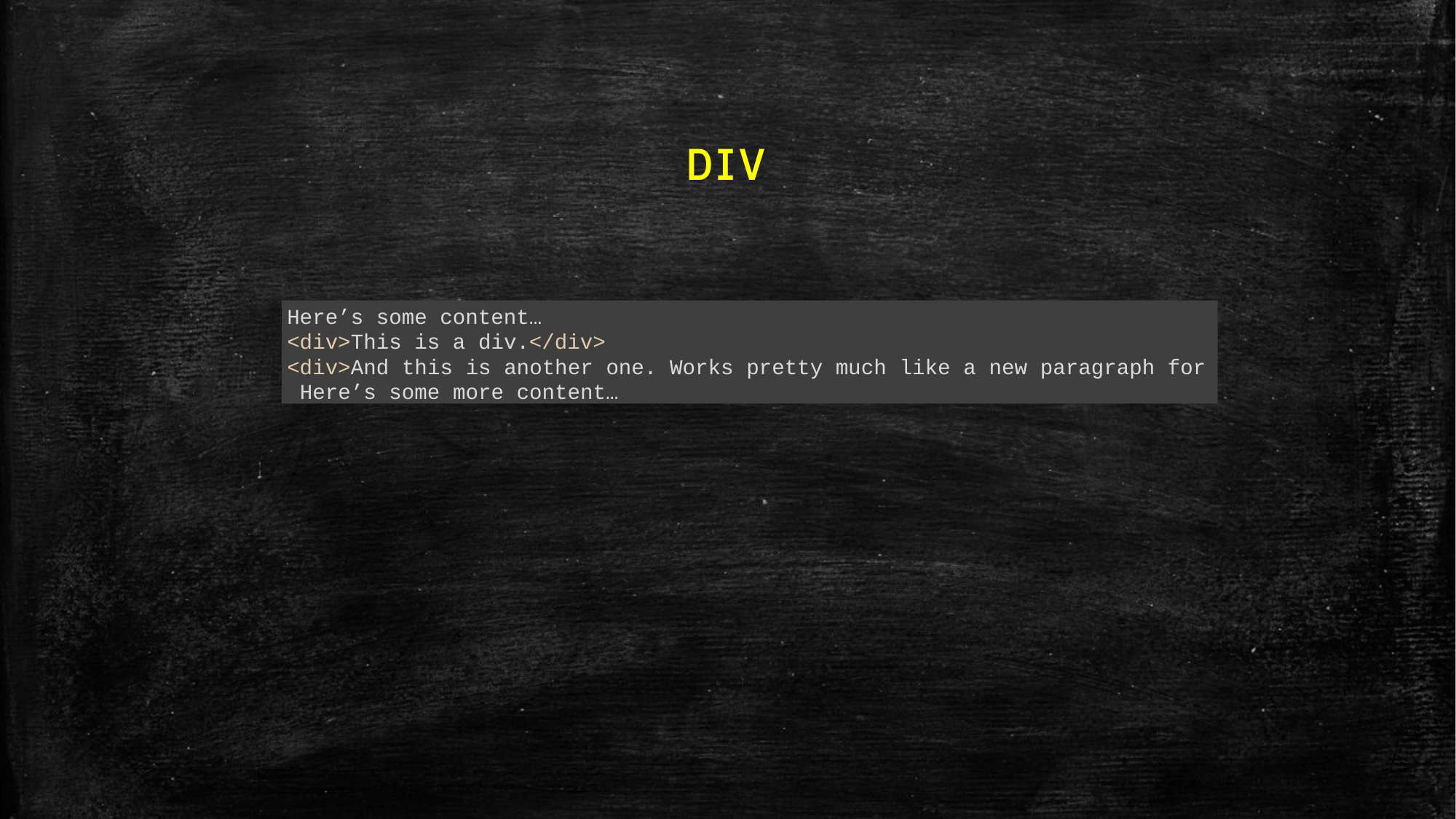

DIV
Here’s some content…
<div>This is a div.</div>
<div>And this is another one. Works pretty much like a new paragraph for  Here’s some more content…